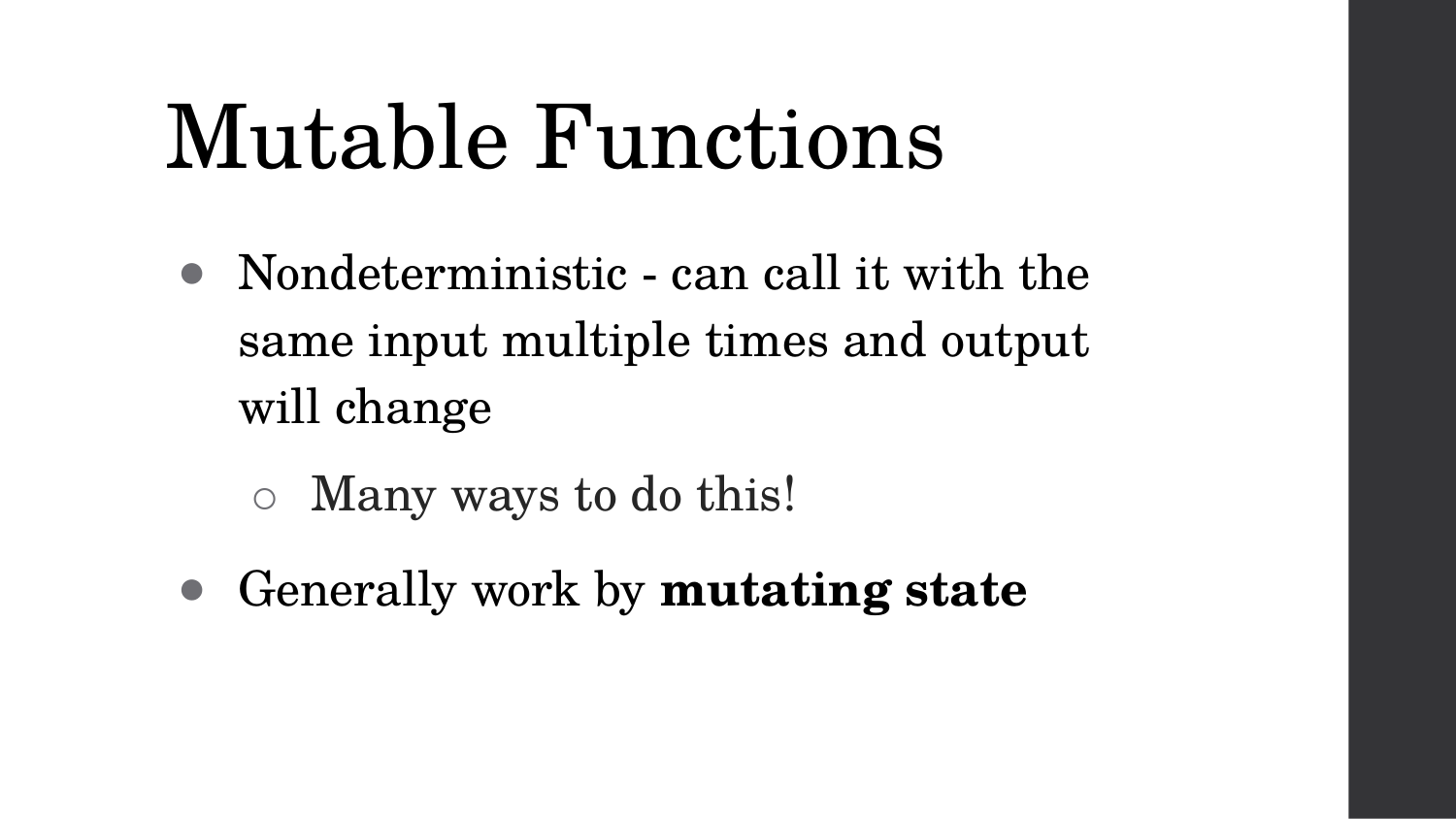

# Mutable Functions
Nondeterministic - can call it with the same input multiple times and output will change
Many ways to do this!
Generally work by mutating state